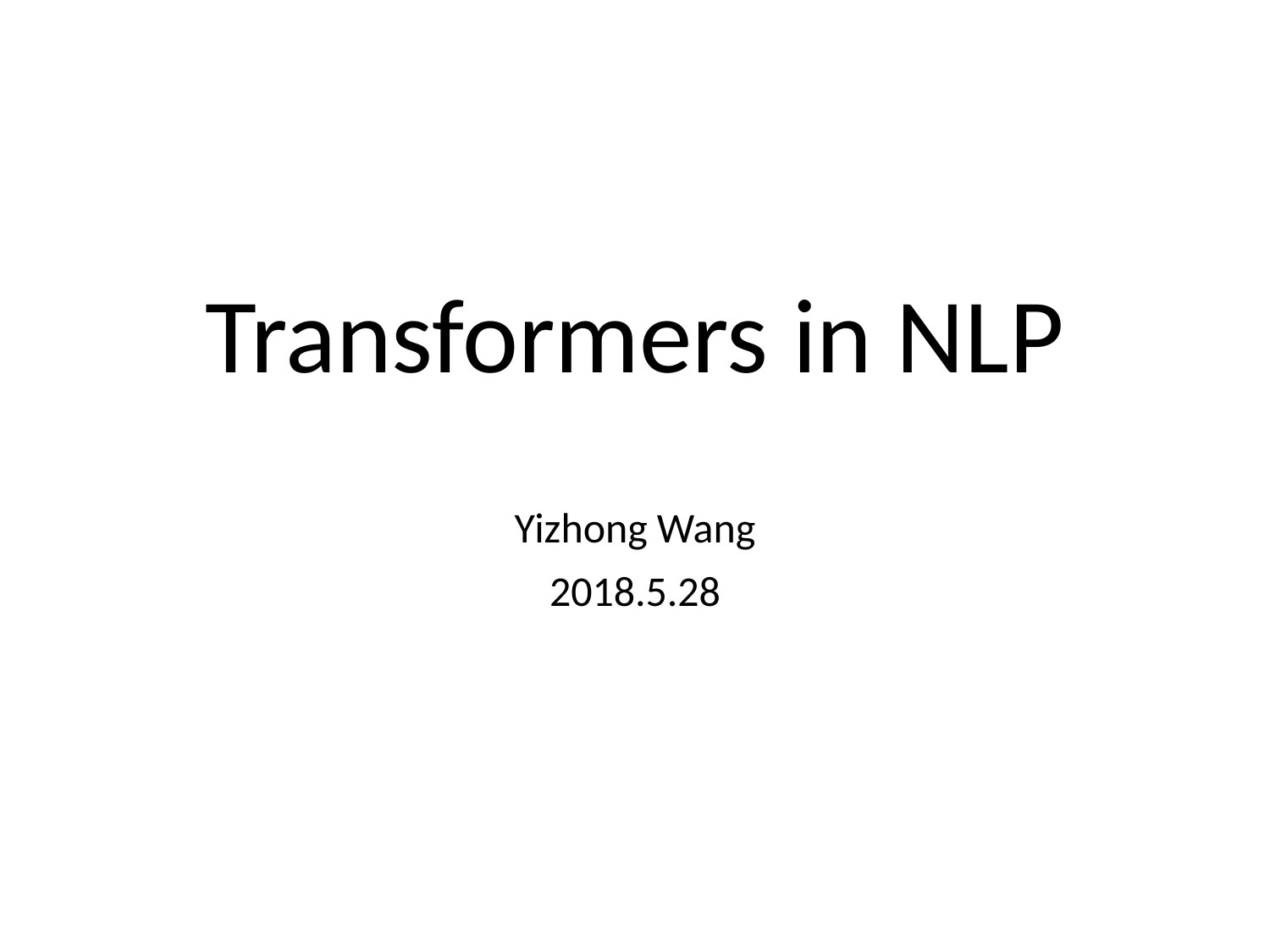

# Transformers in NLP
Yizhong Wang
2018.5.28